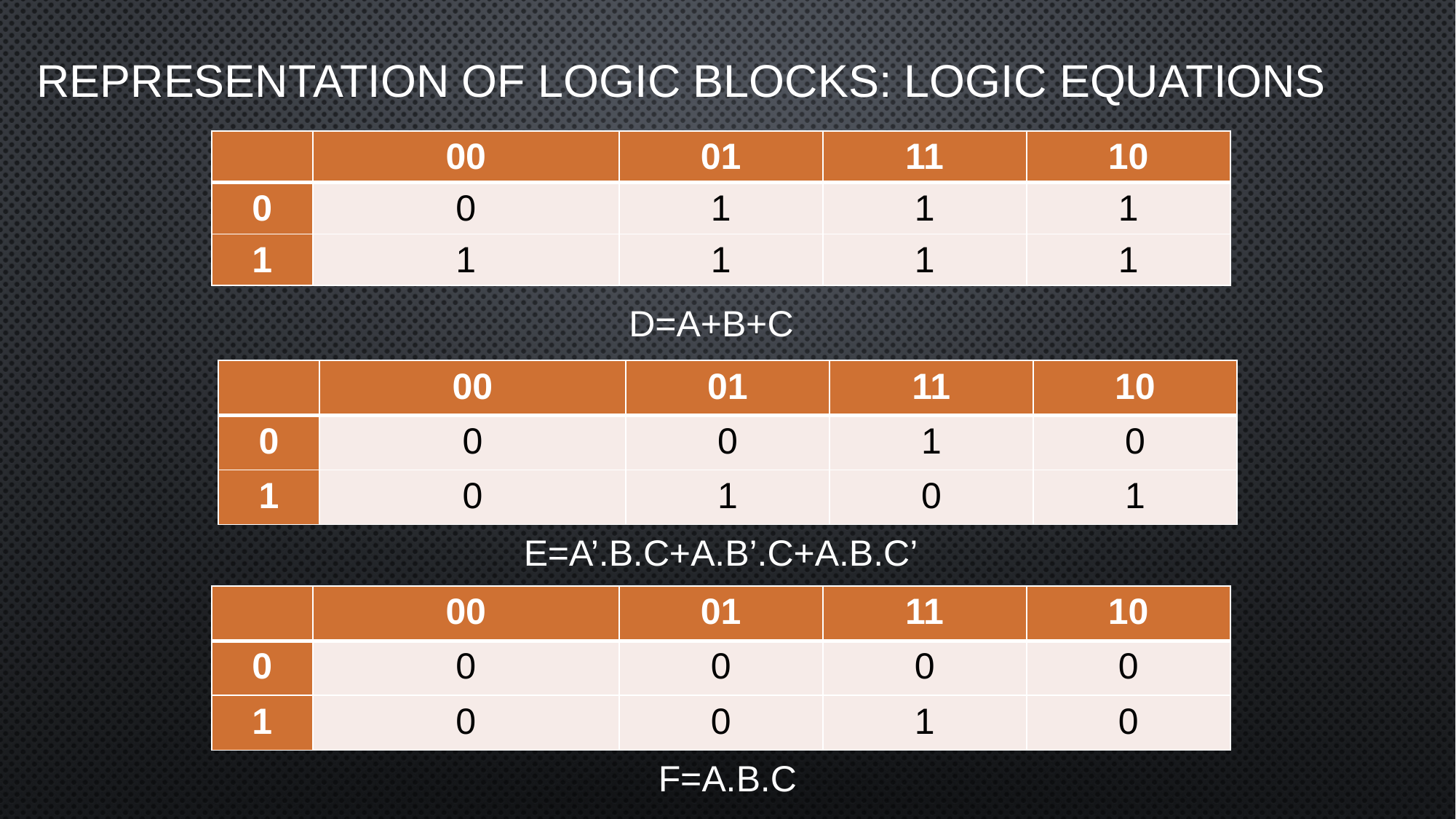

# Representation of LOGIC BLOCKS: LOGIC EQUaTIONS
|  | 00 | 01 | 11 | 10 |
| --- | --- | --- | --- | --- |
| 0 | 0 | 1 | 1 | 1 |
| 1 | 1 | 1 | 1 | 1 |
D=A+B+C
|  | 00 | 01 | 11 | 10 |
| --- | --- | --- | --- | --- |
| 0 | 0 | 0 | 1 | 0 |
| 1 | 0 | 1 | 0 | 1 |
E=A’.B.C+A.B’.C+A.B.C’
|  | 00 | 01 | 11 | 10 |
| --- | --- | --- | --- | --- |
| 0 | 0 | 0 | 0 | 0 |
| 1 | 0 | 0 | 1 | 0 |
F=A.B.C